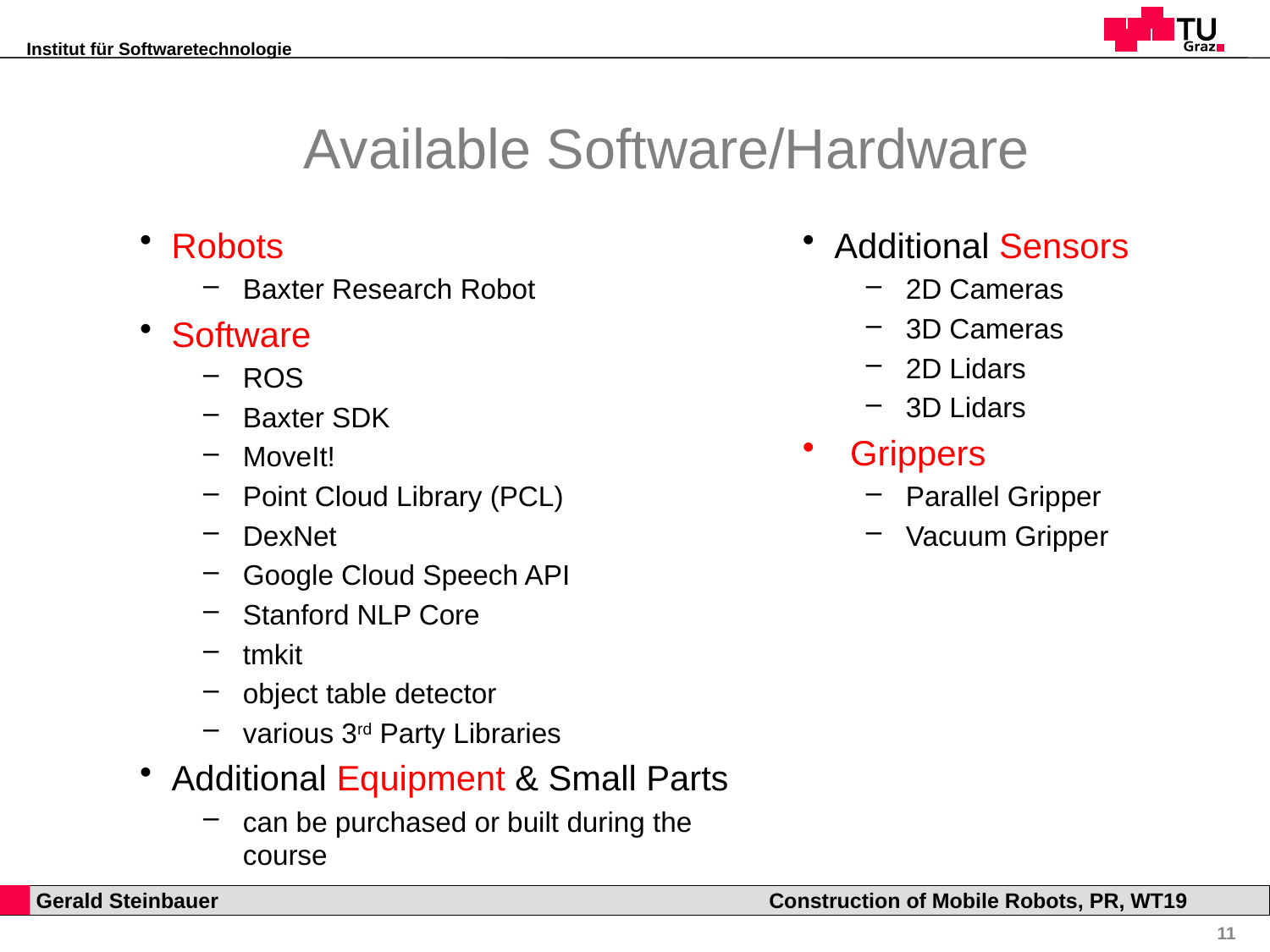

# Available Software/Hardware
  Robots
Baxter Research Robot
  Software
ROS
Baxter SDK
MoveIt!
Point Cloud Library (PCL)
DexNet
Google Cloud Speech API
Stanford NLP Core
tmkit
object table detector
various 3rd Party Libraries
  Additional Equipment & Small Parts
can be purchased or built during the course
  Additional Sensors
2D Cameras
3D Cameras
2D Lidars
3D Lidars
Grippers
Parallel Gripper
Vacuum Gripper